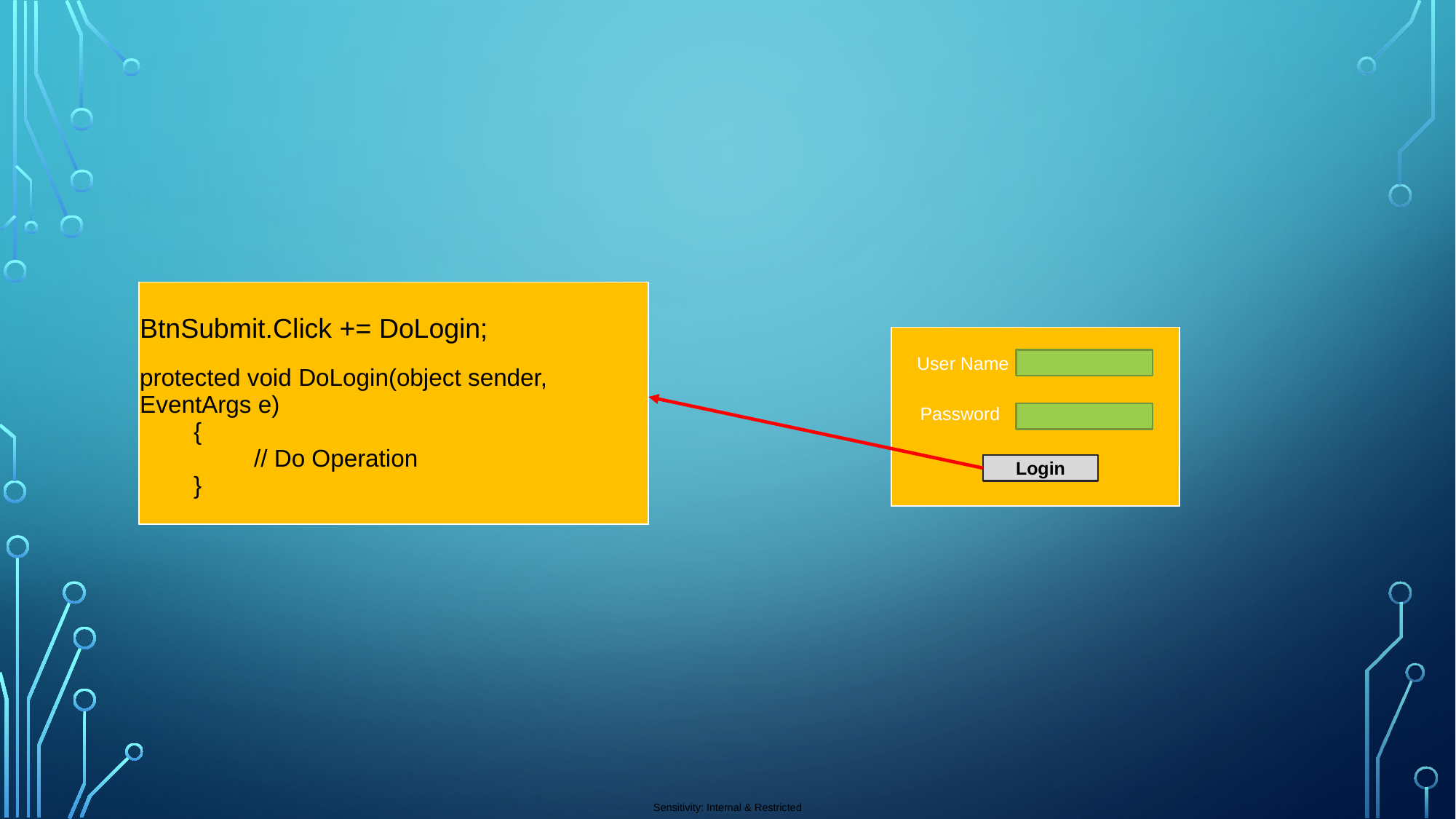

| BtnSubmit.Click += DoLogin; protected void DoLogin(object sender, EventArgs e) { // Do Operation } |
| --- |
|  |
| --- |
User Name

Password

Login